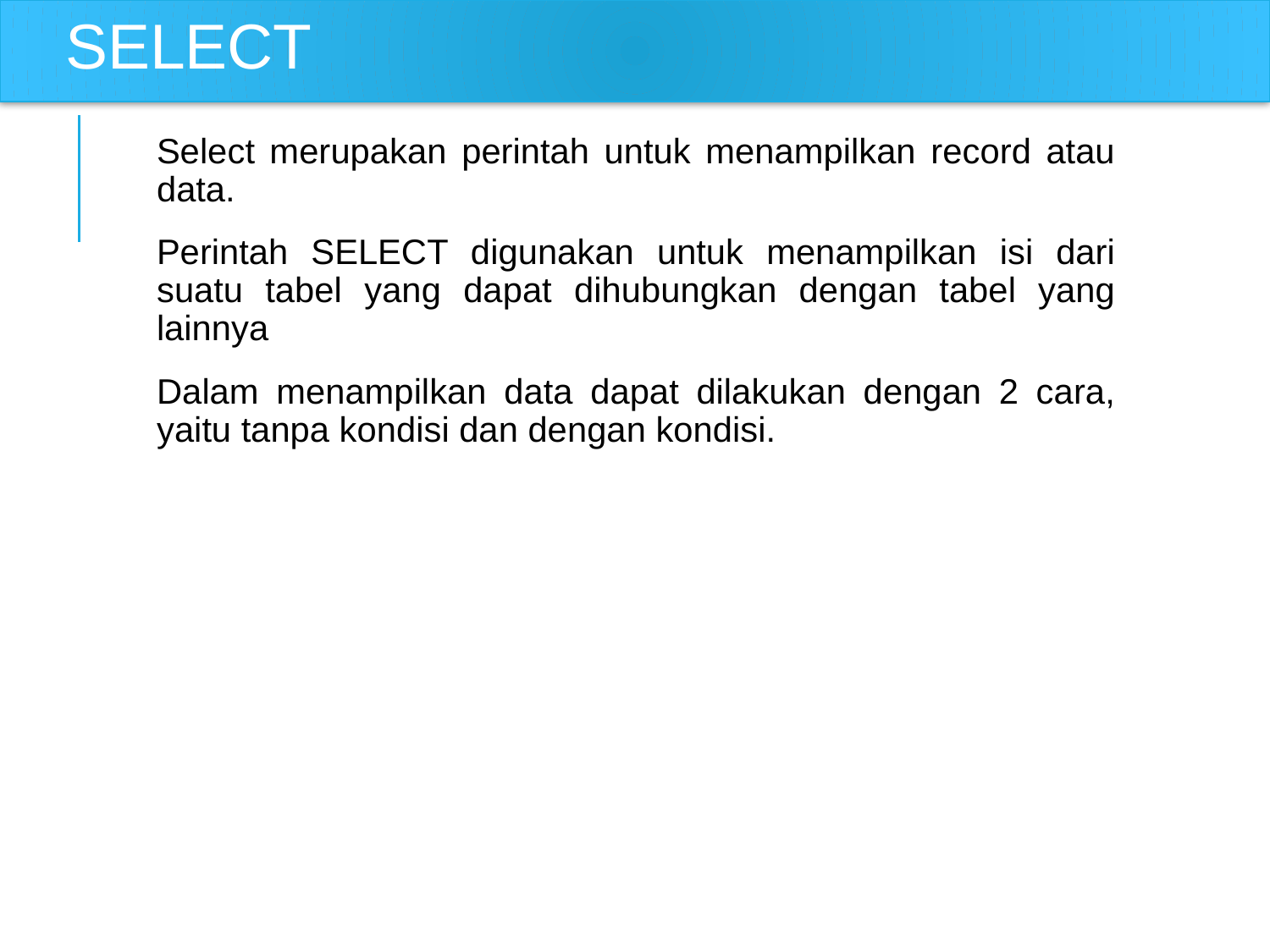

# SELECT
Select merupakan perintah untuk menampilkan record atau data.
Perintah SELECT digunakan untuk menampilkan isi dari suatu tabel yang dapat dihubungkan dengan tabel yang lainnya
Dalam menampilkan data dapat dilakukan dengan 2 cara, yaitu tanpa kondisi dan dengan kondisi.